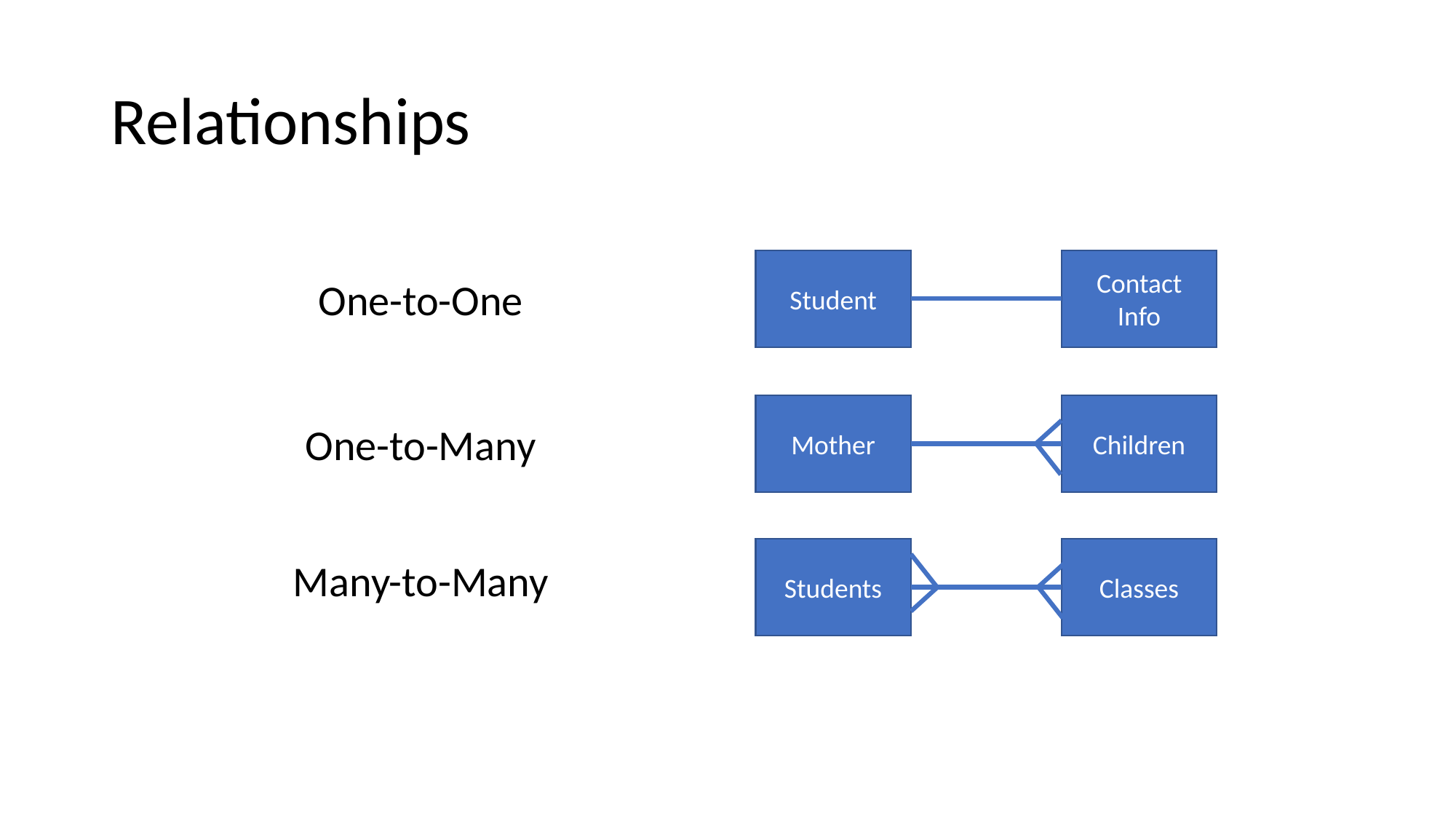

# Relationships
Student
Contact Info
One-to-One
Mother
Children
One-to-Many
Students
Classes
Many-to-Many